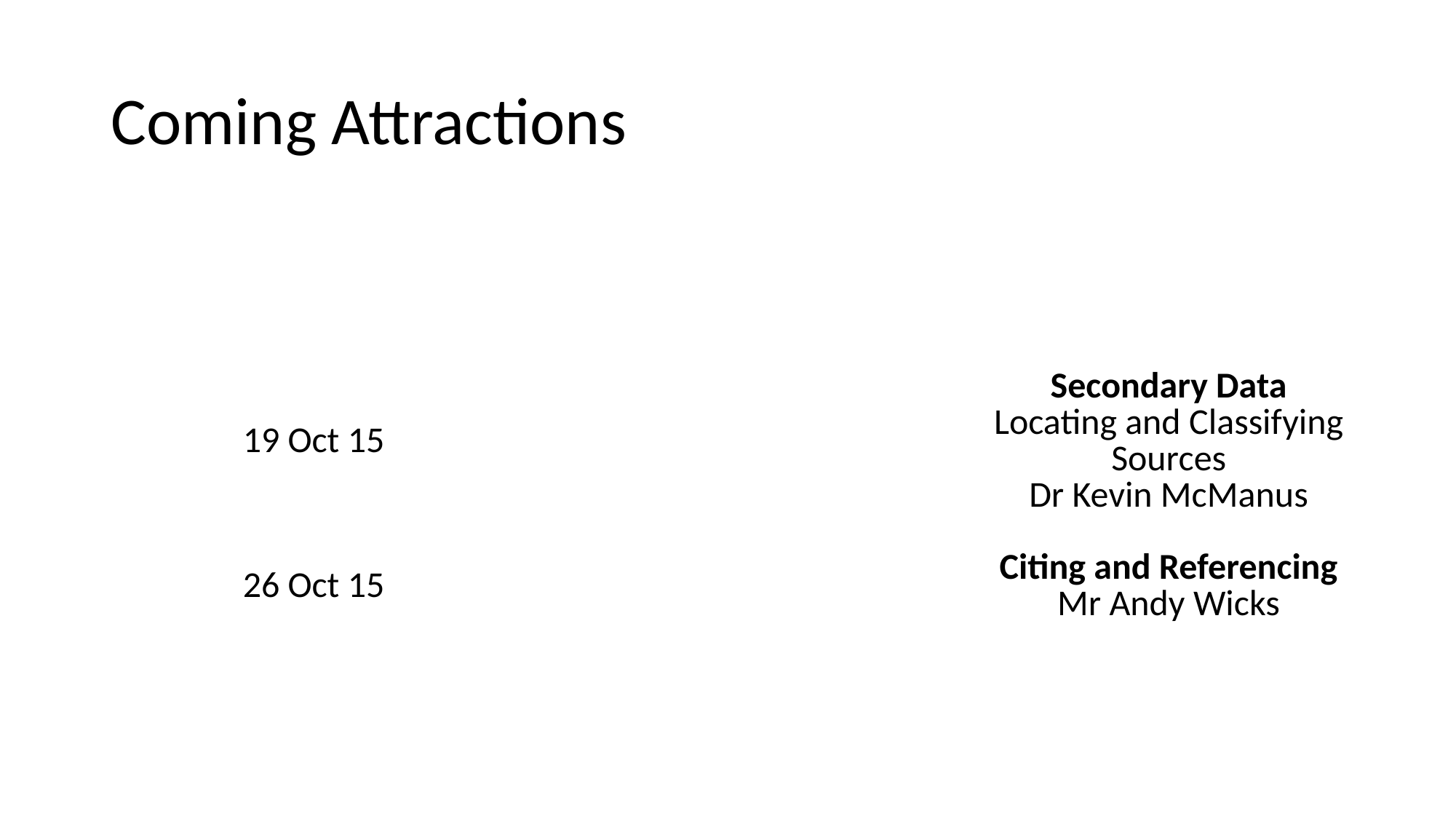

# Coming Attractions
| 19 Oct 15 |  | Secondary Data Locating and Classifying Sources Dr Kevin McManus |
| --- | --- | --- |
| 26 Oct 15 |  | Citing and Referencing Mr Andy Wicks |